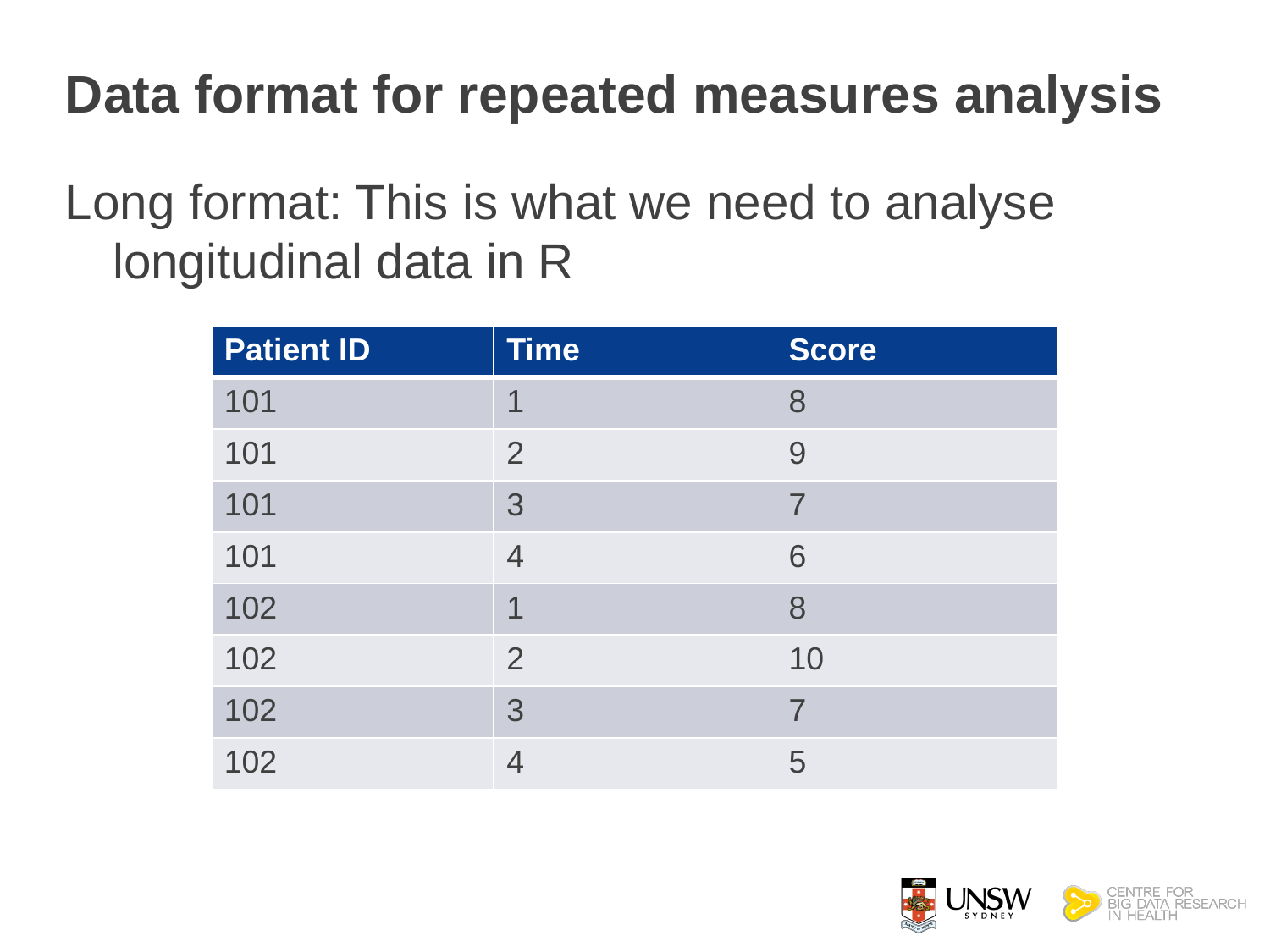

# Data format for repeated measures analysis
Long format: This is what we need to analyse longitudinal data in R
| Patient ID | Time | Score |
| --- | --- | --- |
| 101 | 1 | 8 |
| 101 | 2 | 9 |
| 101 | 3 | 7 |
| 101 | 4 | 6 |
| 102 | 1 | 8 |
| 102 | 2 | 10 |
| 102 | 3 | 7 |
| 102 | 4 | 5 |